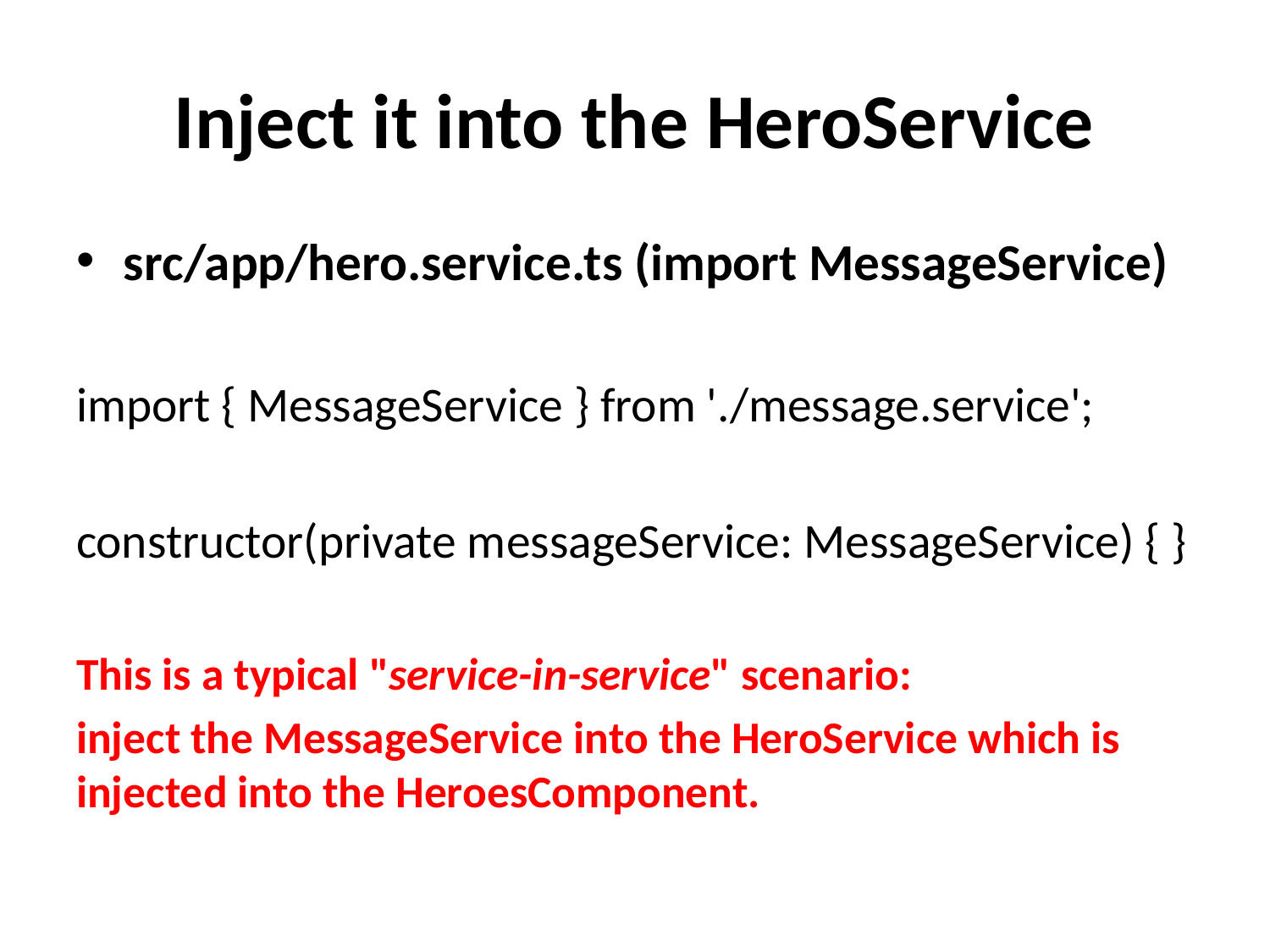

# Inject it into the HeroService
src/app/hero.service.ts (import MessageService)

import { MessageService } from './message.service';

constructor(private messageService: MessageService) { }

This is a typical "service-in-service" scenario:
inject the MessageService into the HeroService which is injected into the HeroesComponent.